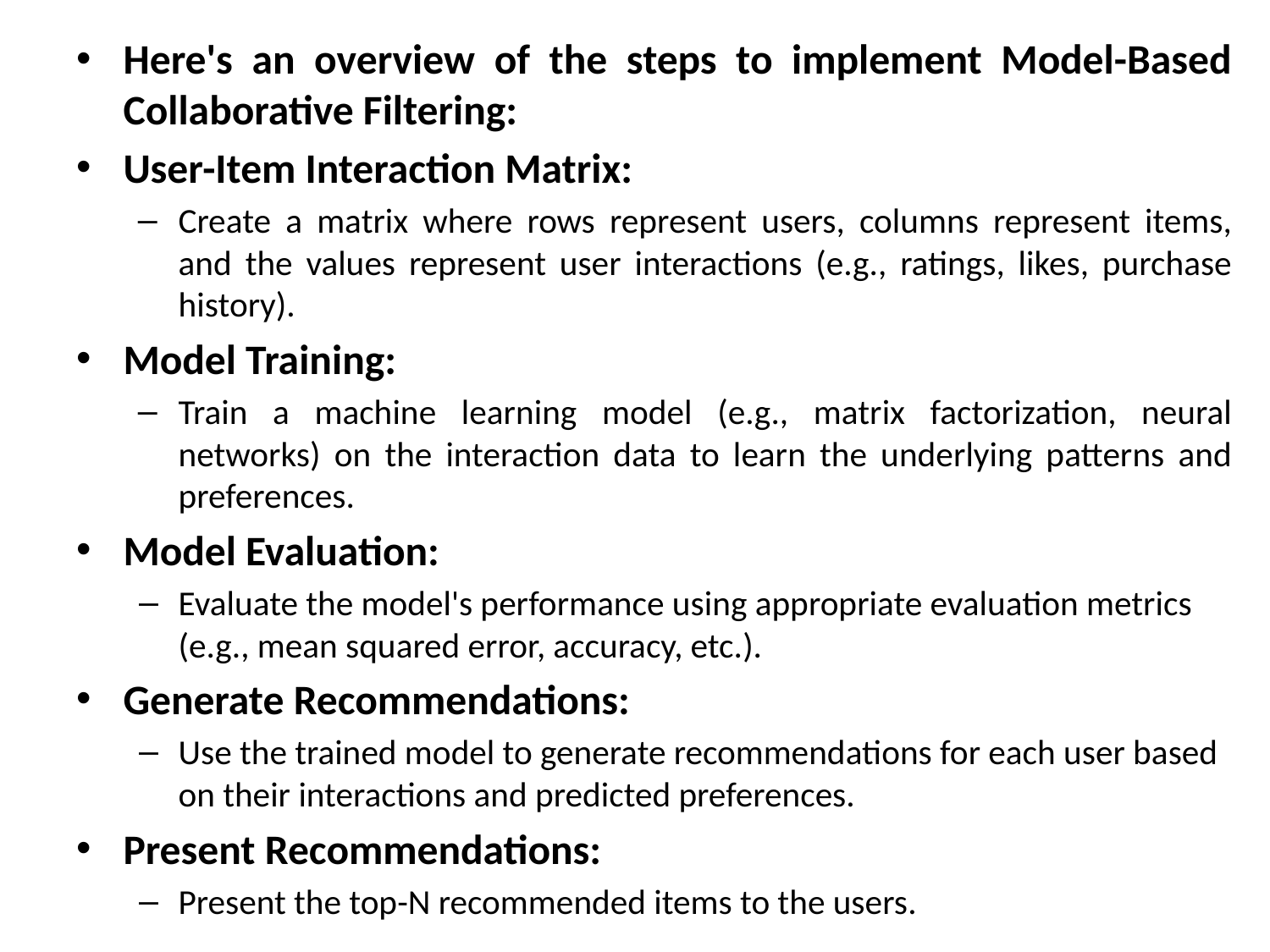

Here's an overview of the steps to implement Model-Based Collaborative Filtering:
User-Item Interaction Matrix:
Create a matrix where rows represent users, columns represent items, and the values represent user interactions (e.g., ratings, likes, purchase history).
Model Training:
Train a machine learning model (e.g., matrix factorization, neural networks) on the interaction data to learn the underlying patterns and preferences.
Model Evaluation:
Evaluate the model's performance using appropriate evaluation metrics (e.g., mean squared error, accuracy, etc.).
Generate Recommendations:
Use the trained model to generate recommendations for each user based on their interactions and predicted preferences.
Present Recommendations:
Present the top-N recommended items to the users.